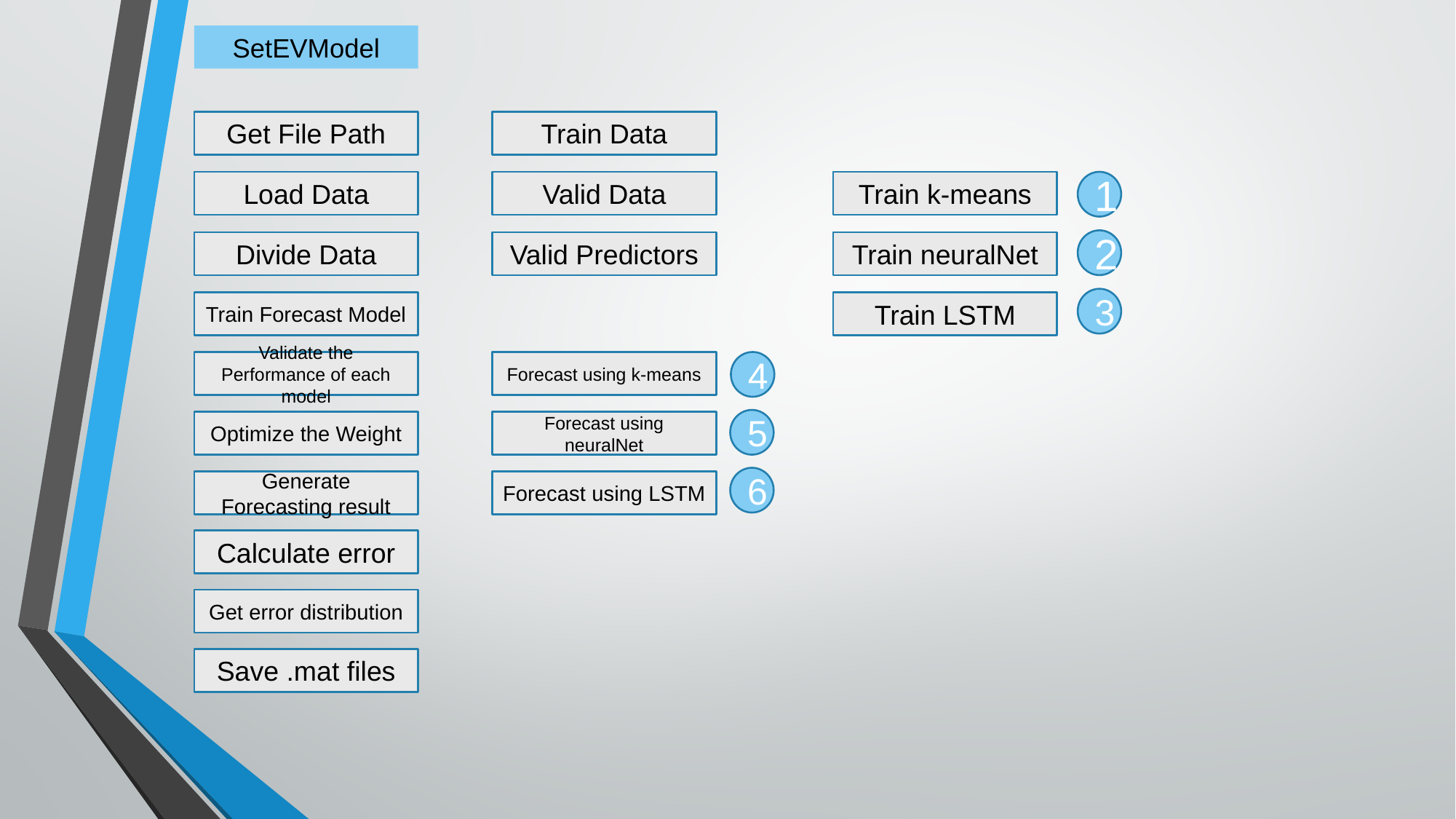

# SetEVModel
Get File Path
Train Data
Load Data
Valid Data
Train k-means
1
2
Divide Data
Valid Predictors
Train neuralNet
3
Train Forecast Model
Train LSTM
Validate the Performance of each model
Forecast using k-means
4
5
Optimize the Weight
Forecast using neuralNet
6
Generate Forecasting result
Forecast using LSTM
Calculate error
Get error distribution
Save .mat files